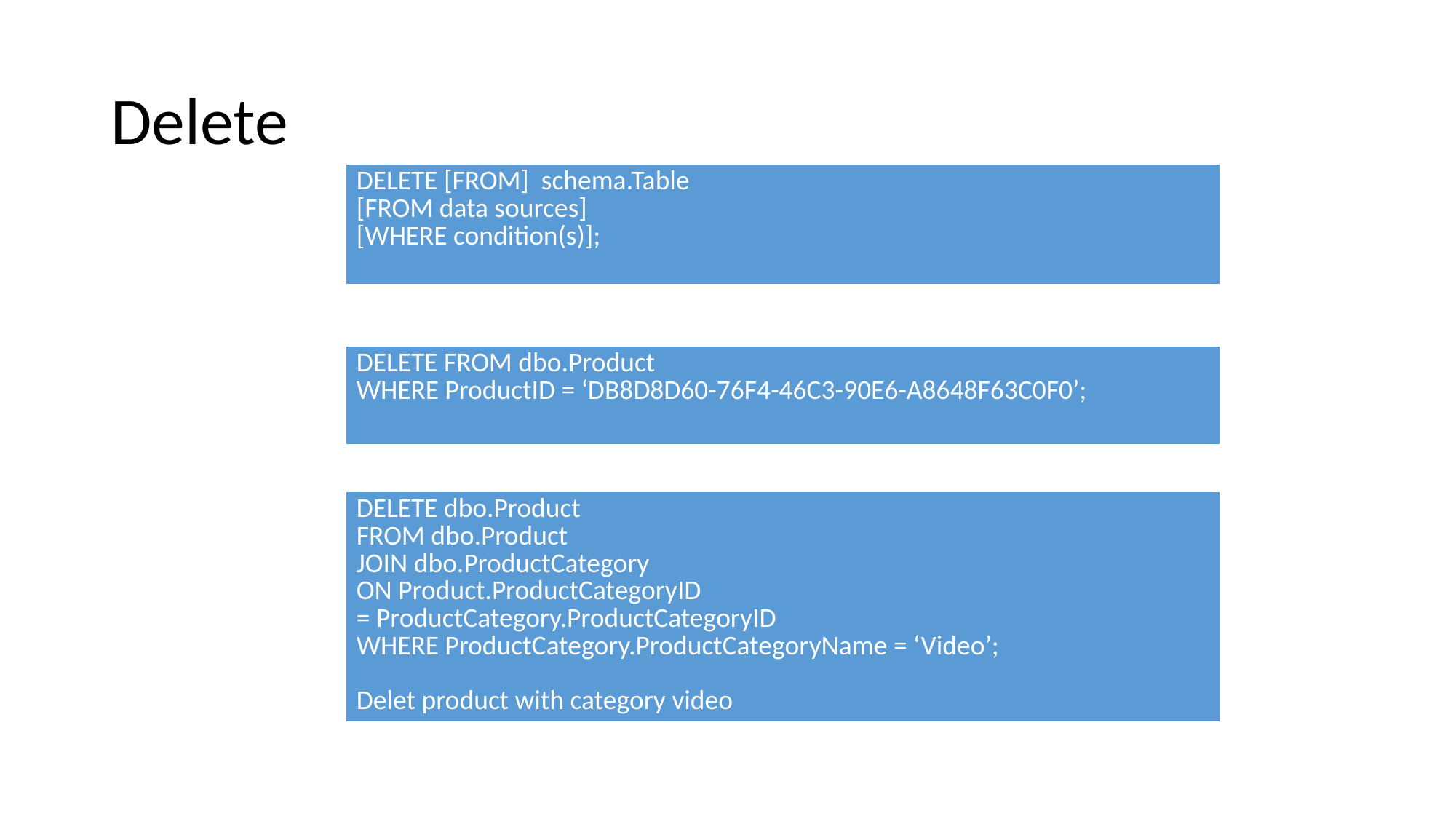

# Delete
| DELETE [FROM] schema.Table [FROM data sources] [WHERE condition(s)]; |
| --- |
| DELETE FROM dbo.Product WHERE ProductID = ‘DB8D8D60-76F4-46C3-90E6-A8648F63C0F0’; |
| --- |
| DELETE dbo.Product FROM dbo.Product JOIN dbo.ProductCategory ON Product.ProductCategoryID = ProductCategory.ProductCategoryID WHERE ProductCategory.ProductCategoryName = ‘Video’; Delet product with category video |
| --- |